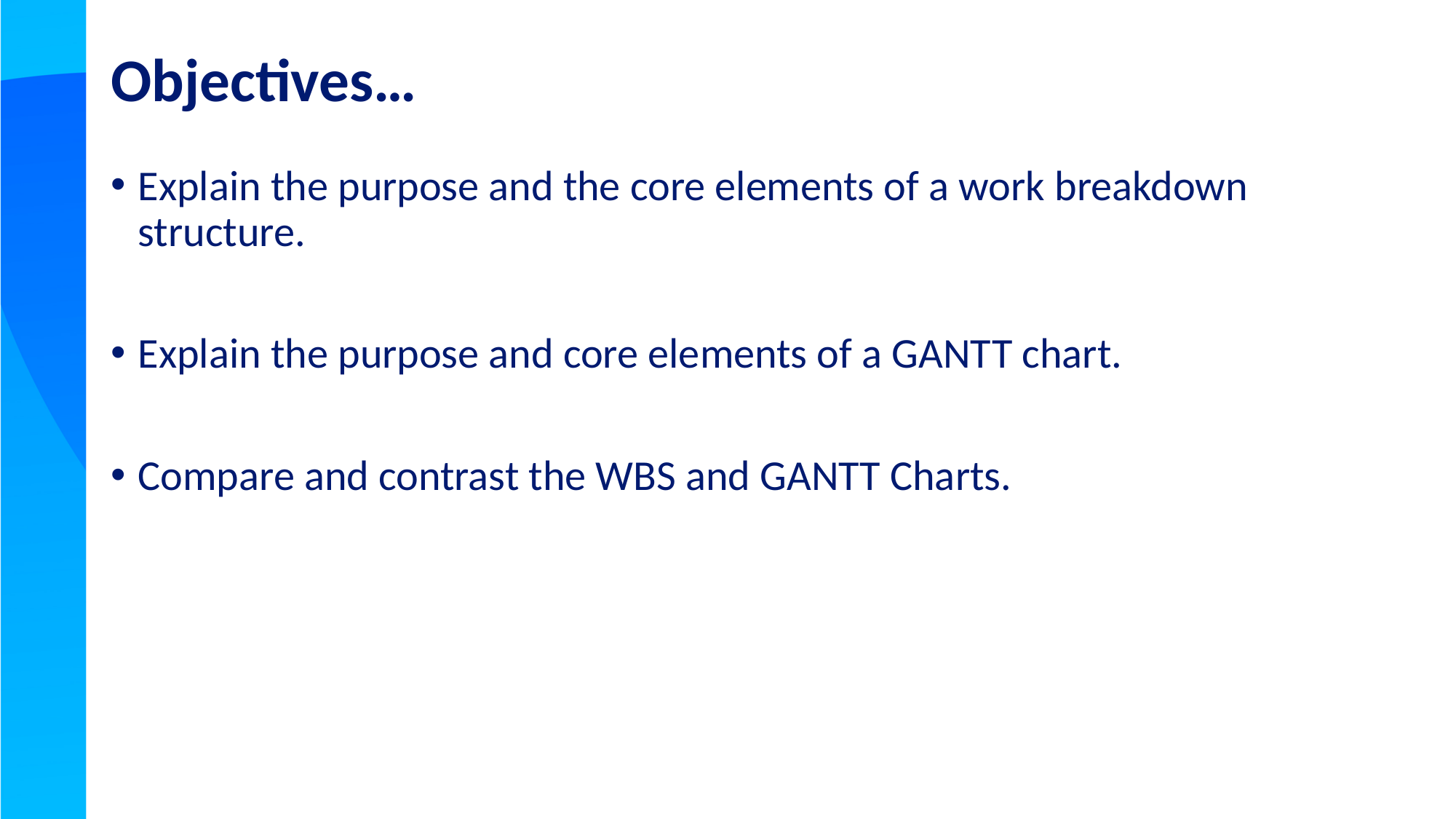

# Objectives…
Explain the purpose and the core elements of a work breakdown structure.

Explain the purpose and core elements of a GANTT chart.

Compare and contrast the WBS and GANTT Charts.